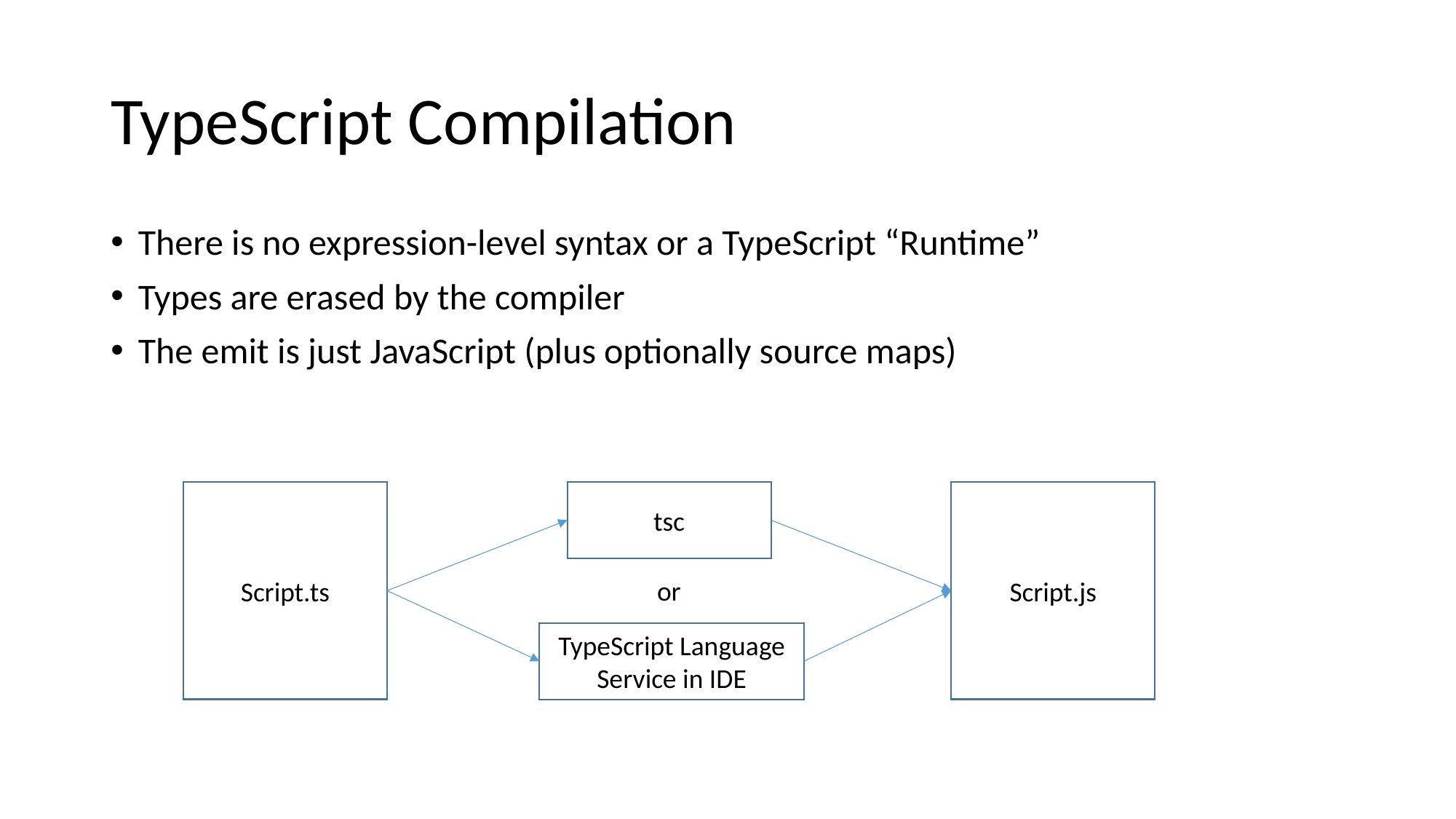

# TypeScript Compilation
There is no expression-level syntax or a TypeScript “Runtime”
Types are erased by the compiler
The emit is just JavaScript (plus optionally source maps)

Script.ts
tsc
Script.js
or
TypeScript Language Service in IDE